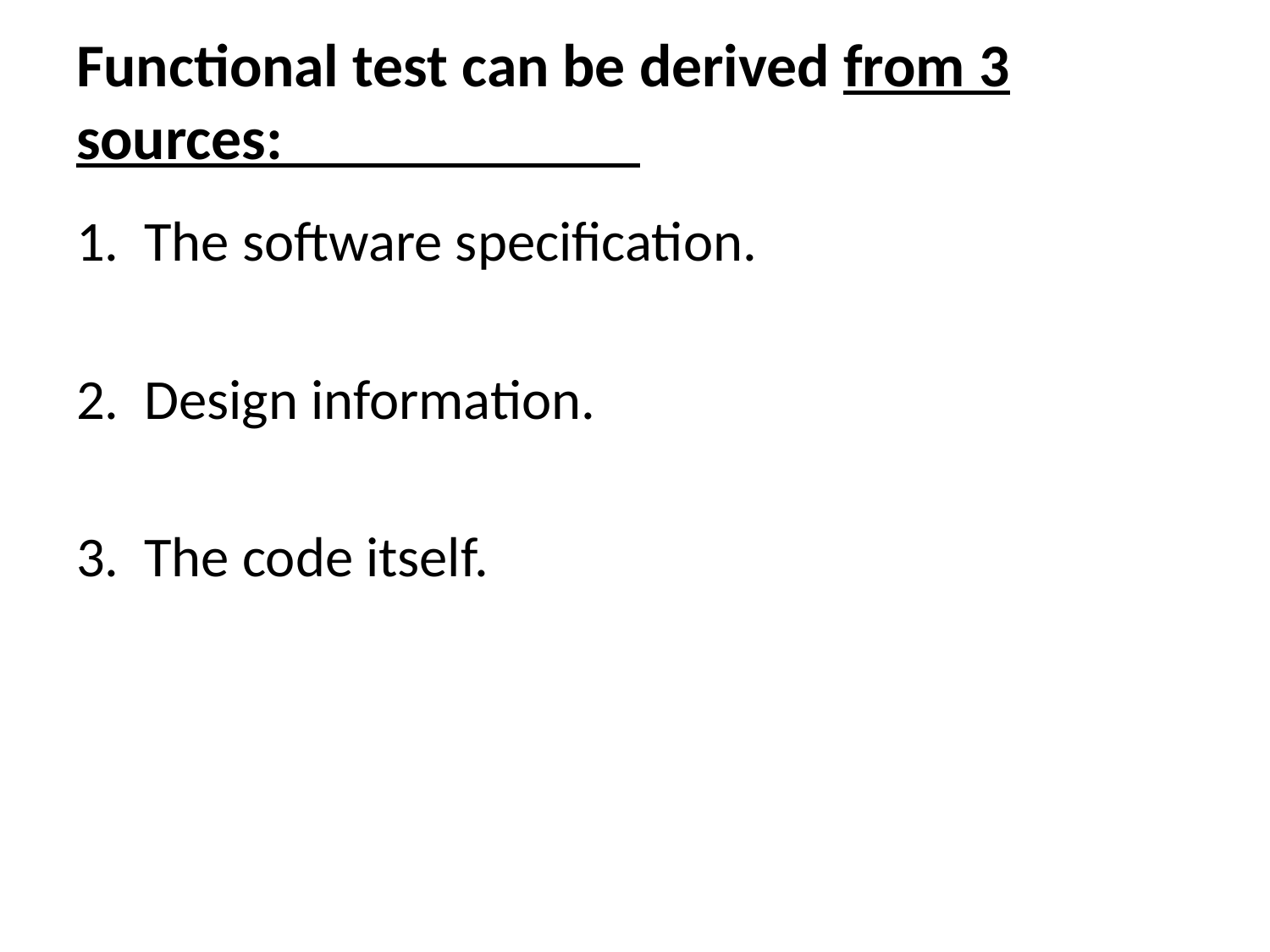

# Functional test can be derived from 3 sources:
1.  The software specification.

2.  Design information.

3.  The code itself.